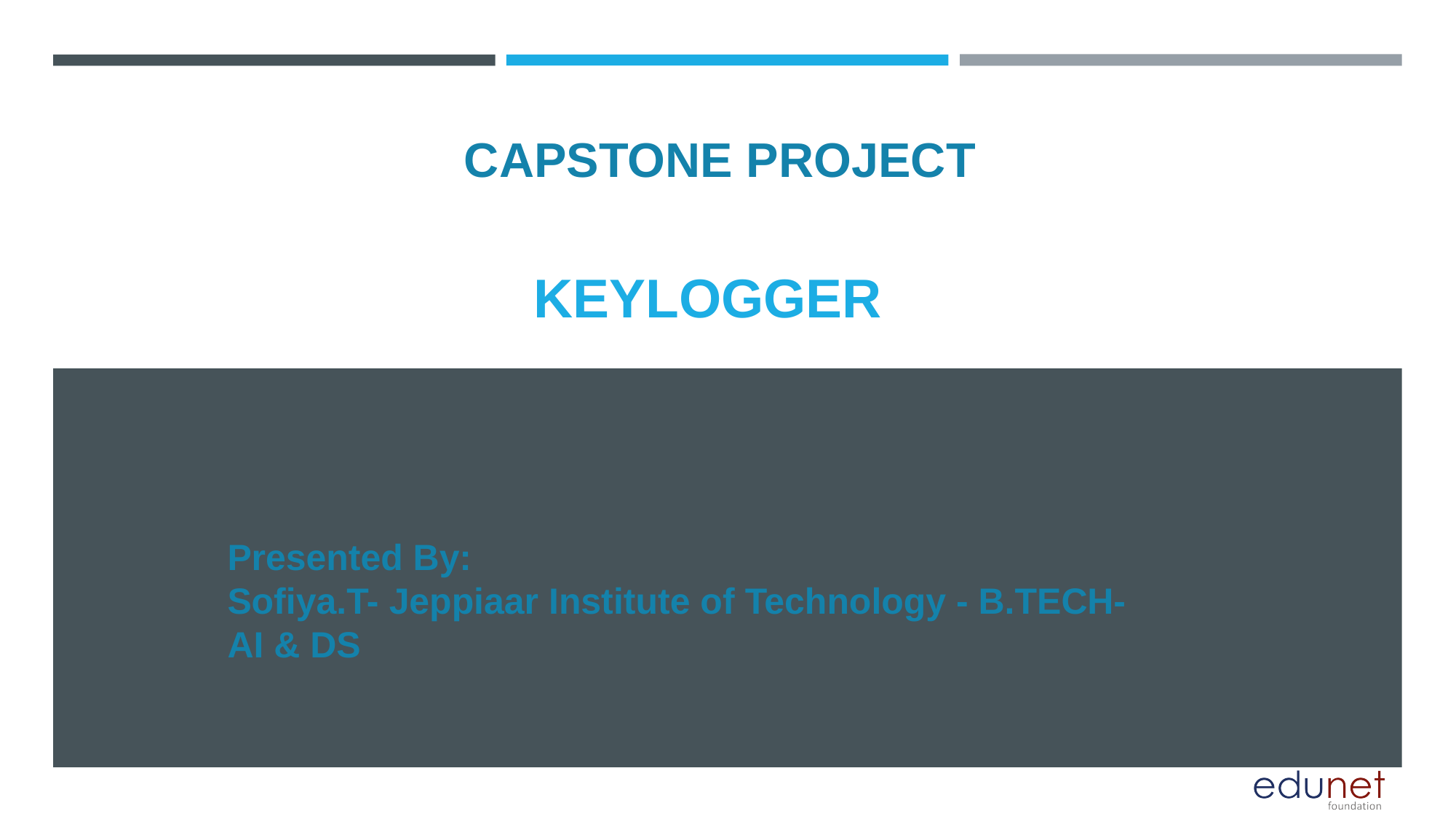

CAPSTONE PROJECT
# KEYLOGGER
Presented By:
Sofiya.T- Jeppiaar Institute of Technology - B.TECH-
AI & DS